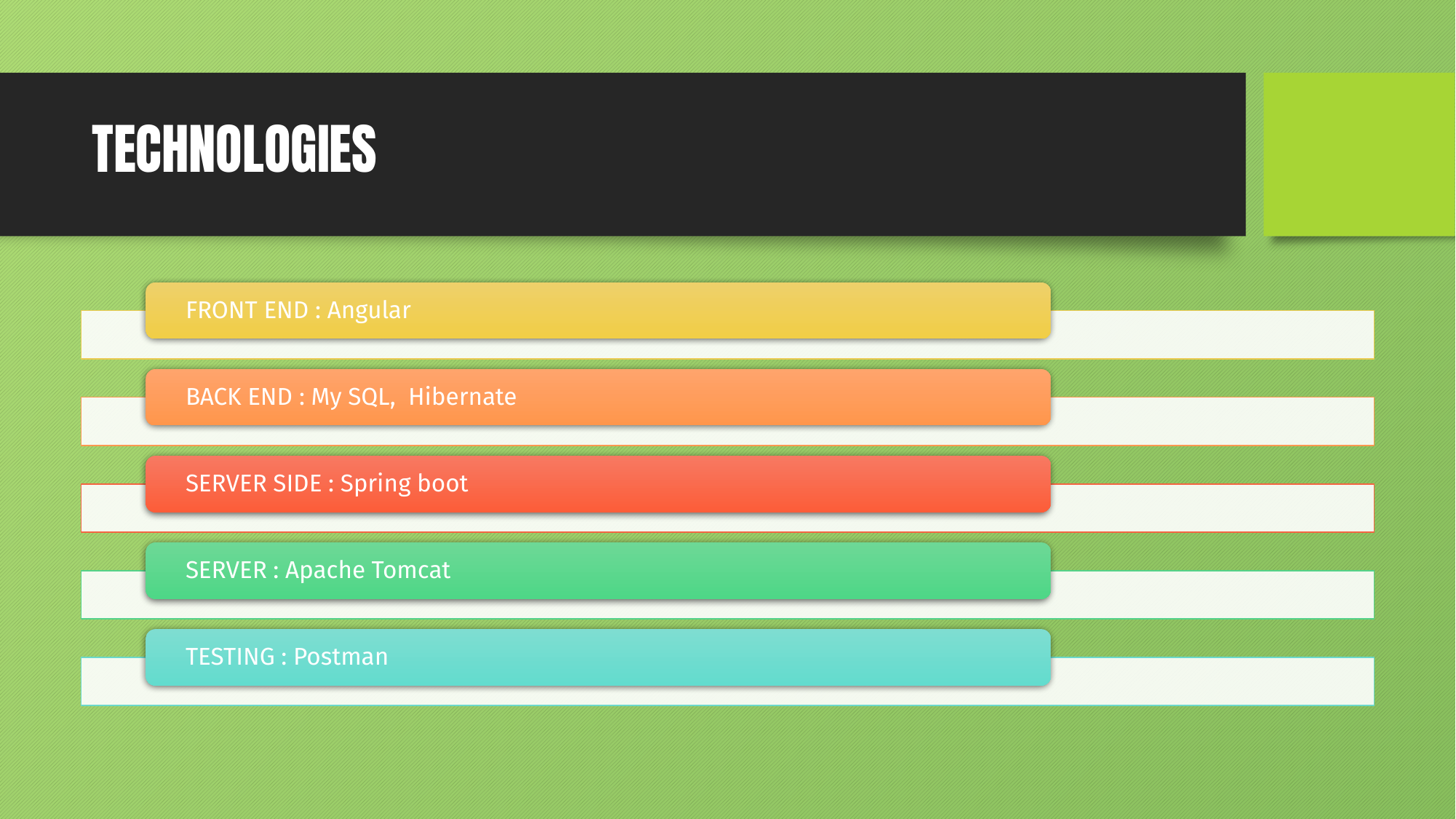

# TECHNOLOGIES
FRONT END : Angular
BACK END : My SQL,  Hibernate
SERVER SIDE : Spring boot
SERVER : Apache Tomcat
TESTING : Postman